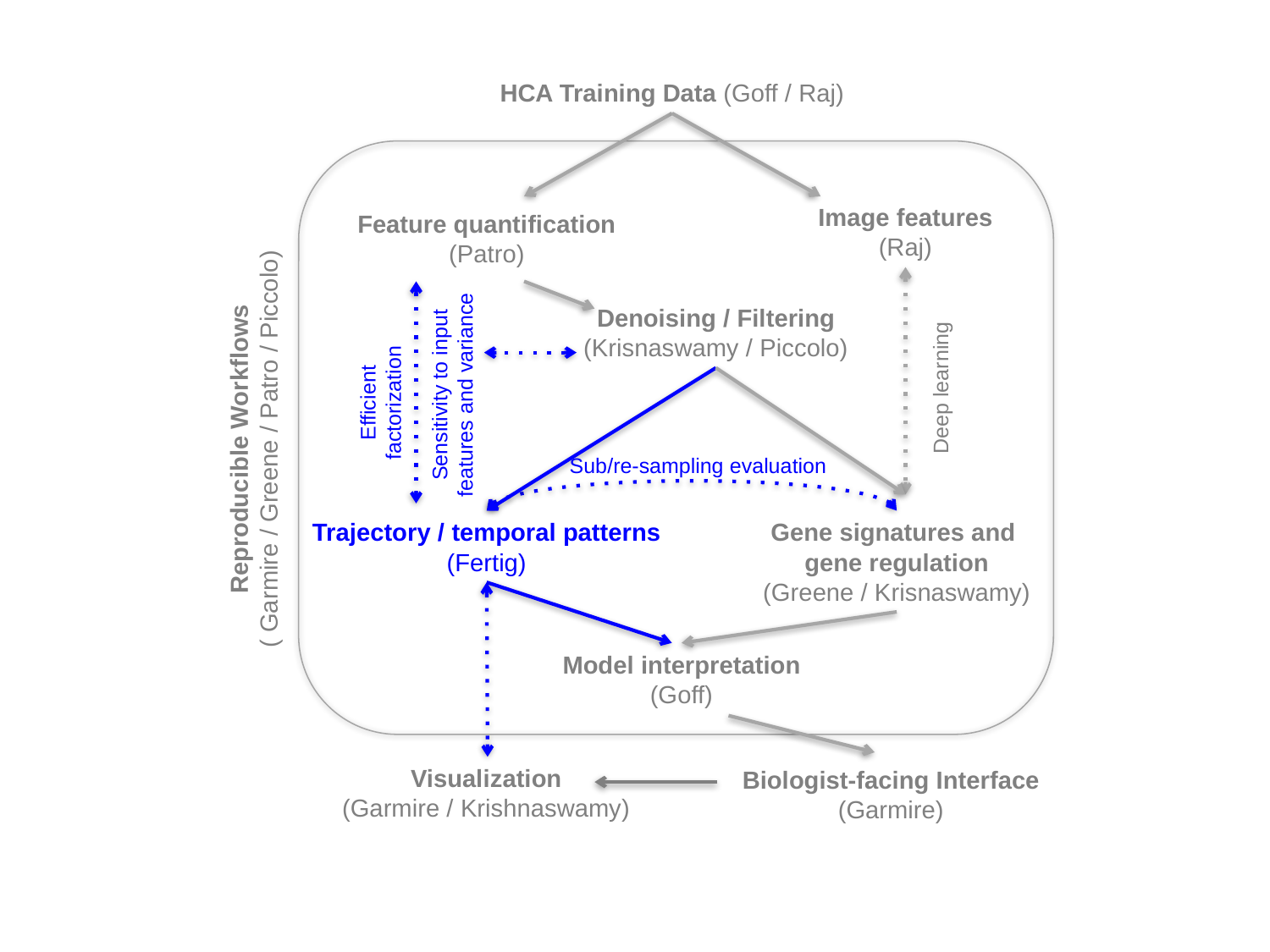

HCA Training Data (Goff / Raj)

Image features
(Raj)
Feature quantification
(Patro)
Denoising / Filtering
(Krisnaswamy / Piccolo)
Sensitivity to input
features and variance
Deep learning
Efficient
factorization
Reproducible Workflows
( Garmire / Greene / Patro / Piccolo)
Sub/re-sampling evaluation
Trajectory / temporal patterns
(Fertig)
Gene signatures and
gene regulation
(Greene / Krisnaswamy)
Model interpretation
(Goff)
Visualization
(Garmire / Krishnaswamy)
Biologist-facing Interface
(Garmire)